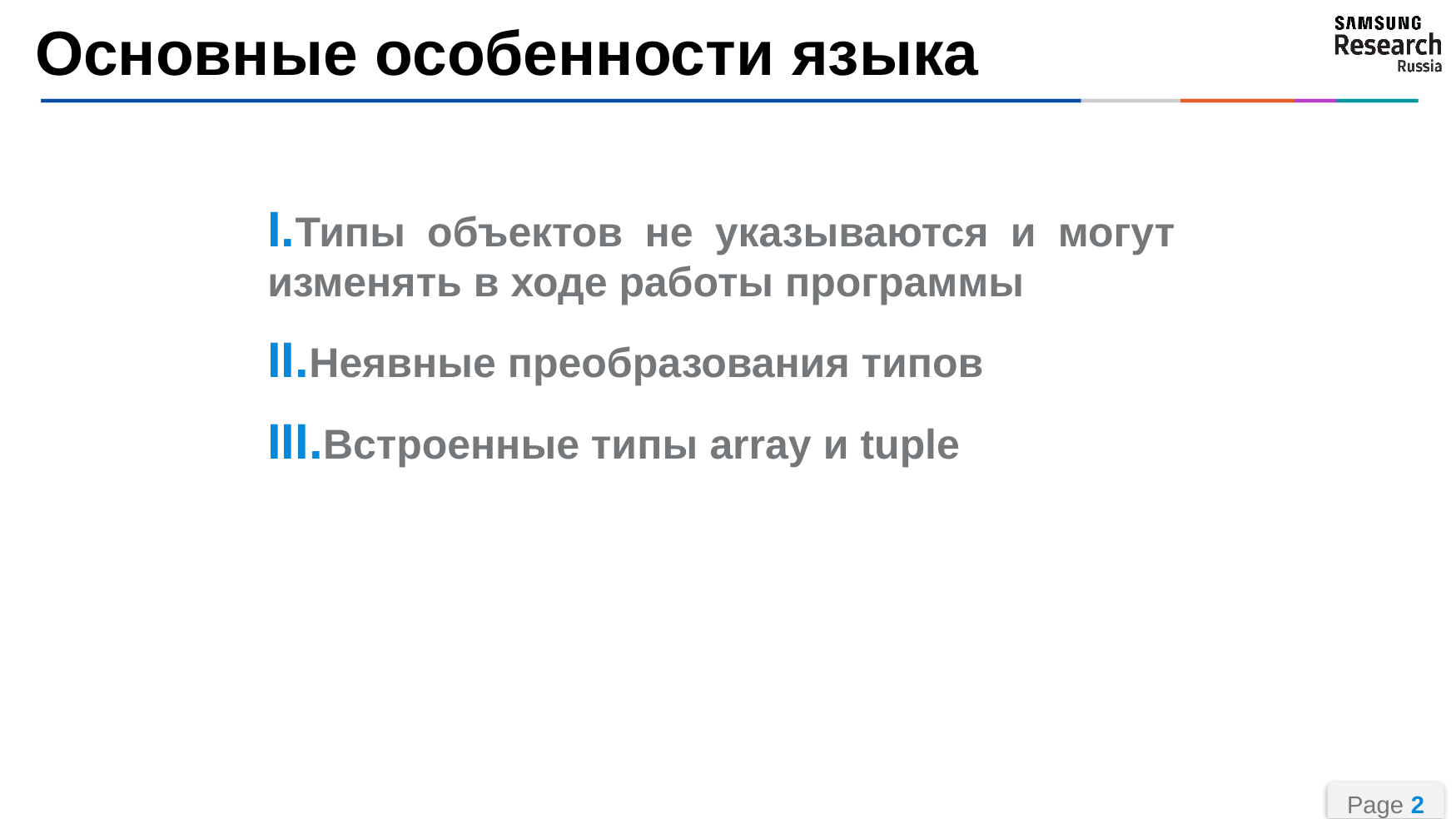

# Основные особенности языка
Типы объектов не указываются и могут изменять в ходе работы программы
Неявные преобразования типов
Встроенные типы array и tuple